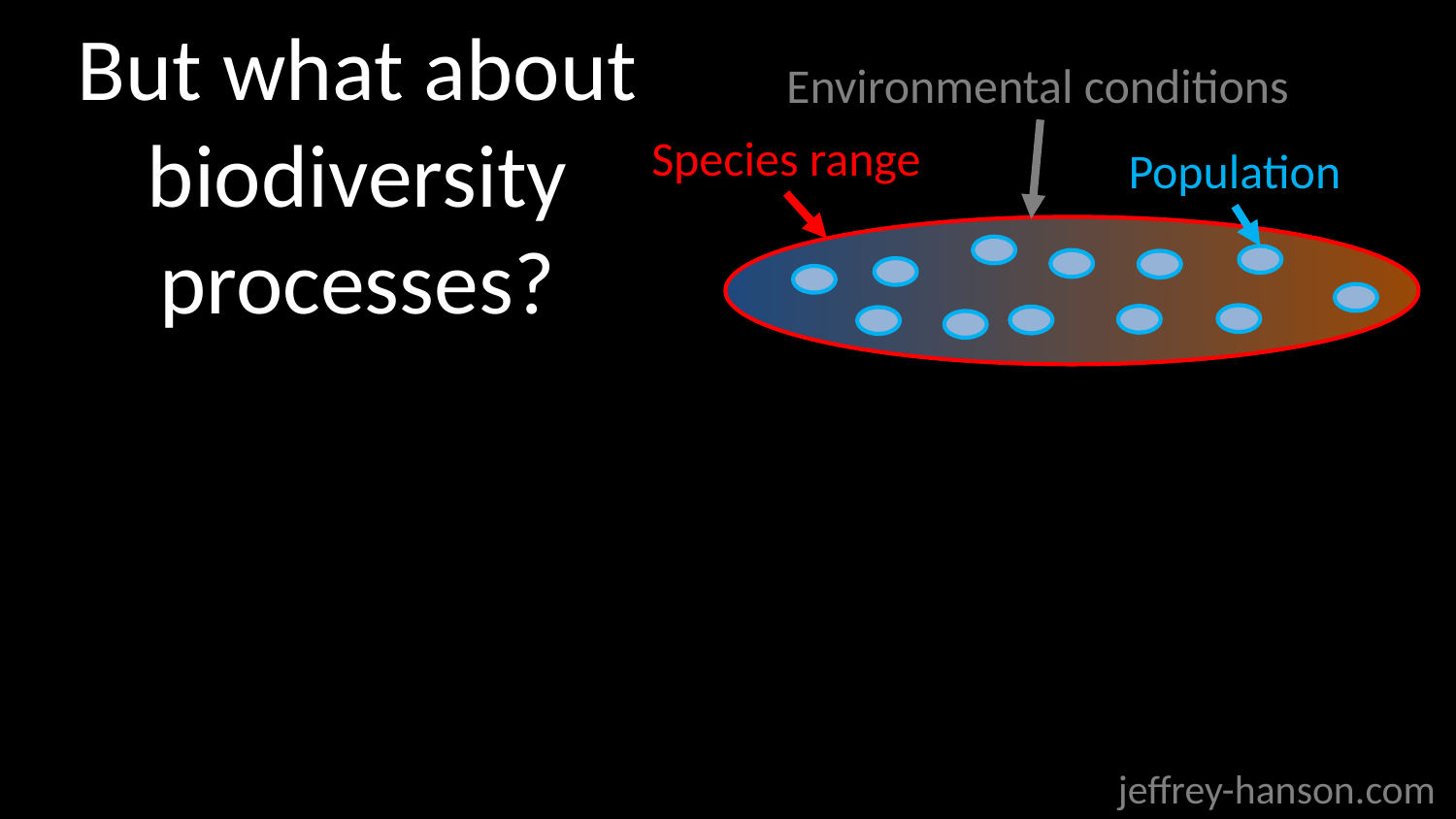

# But what about biodiversity processes?
Environmental conditions
Species range
Population

Time +
 other factors

jeffrey-hanson.com